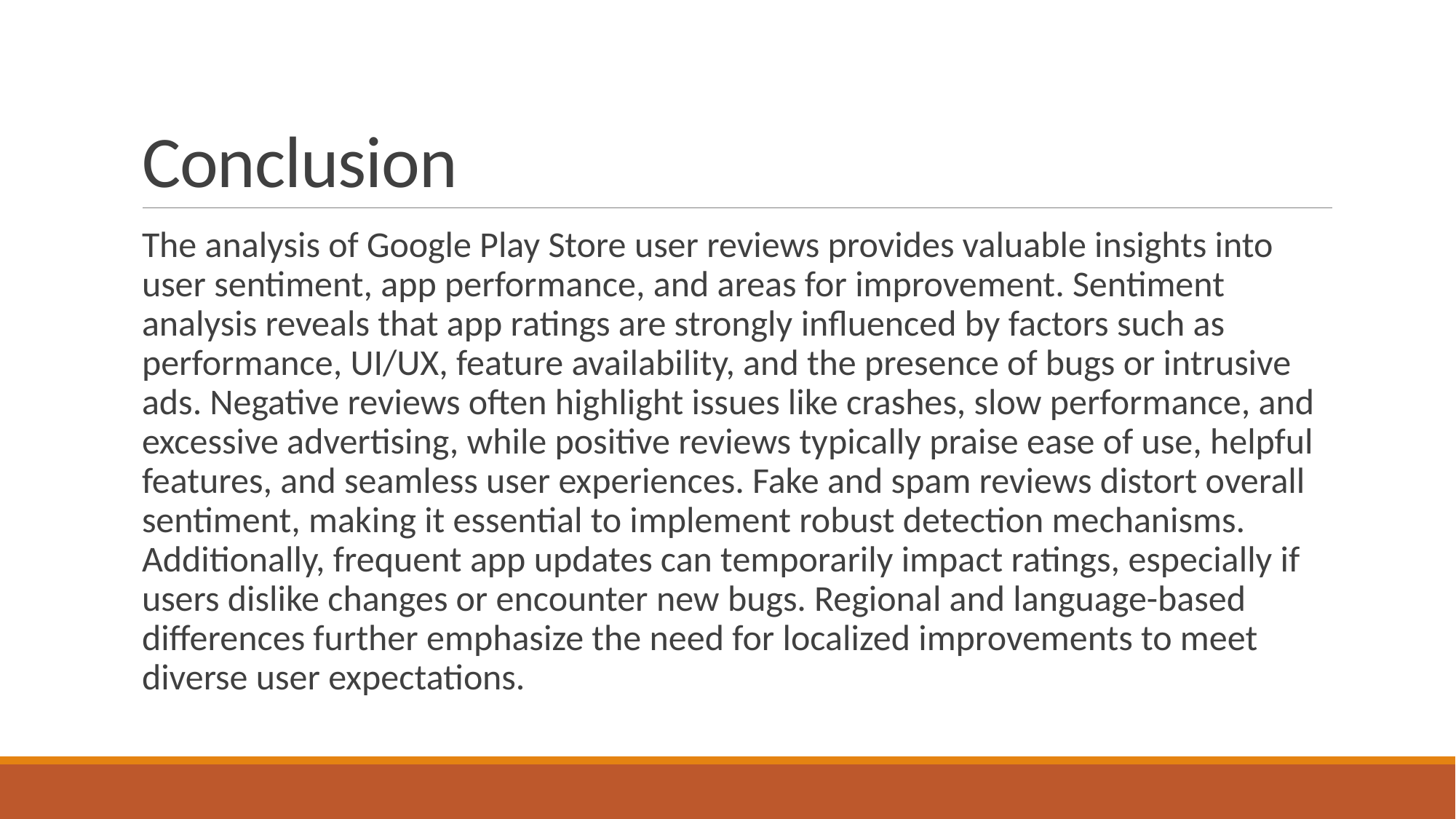

# Conclusion
The analysis of Google Play Store user reviews provides valuable insights into user sentiment, app performance, and areas for improvement. Sentiment analysis reveals that app ratings are strongly influenced by factors such as performance, UI/UX, feature availability, and the presence of bugs or intrusive ads. Negative reviews often highlight issues like crashes, slow performance, and excessive advertising, while positive reviews typically praise ease of use, helpful features, and seamless user experiences. Fake and spam reviews distort overall sentiment, making it essential to implement robust detection mechanisms. Additionally, frequent app updates can temporarily impact ratings, especially if users dislike changes or encounter new bugs. Regional and language-based differences further emphasize the need for localized improvements to meet diverse user expectations.